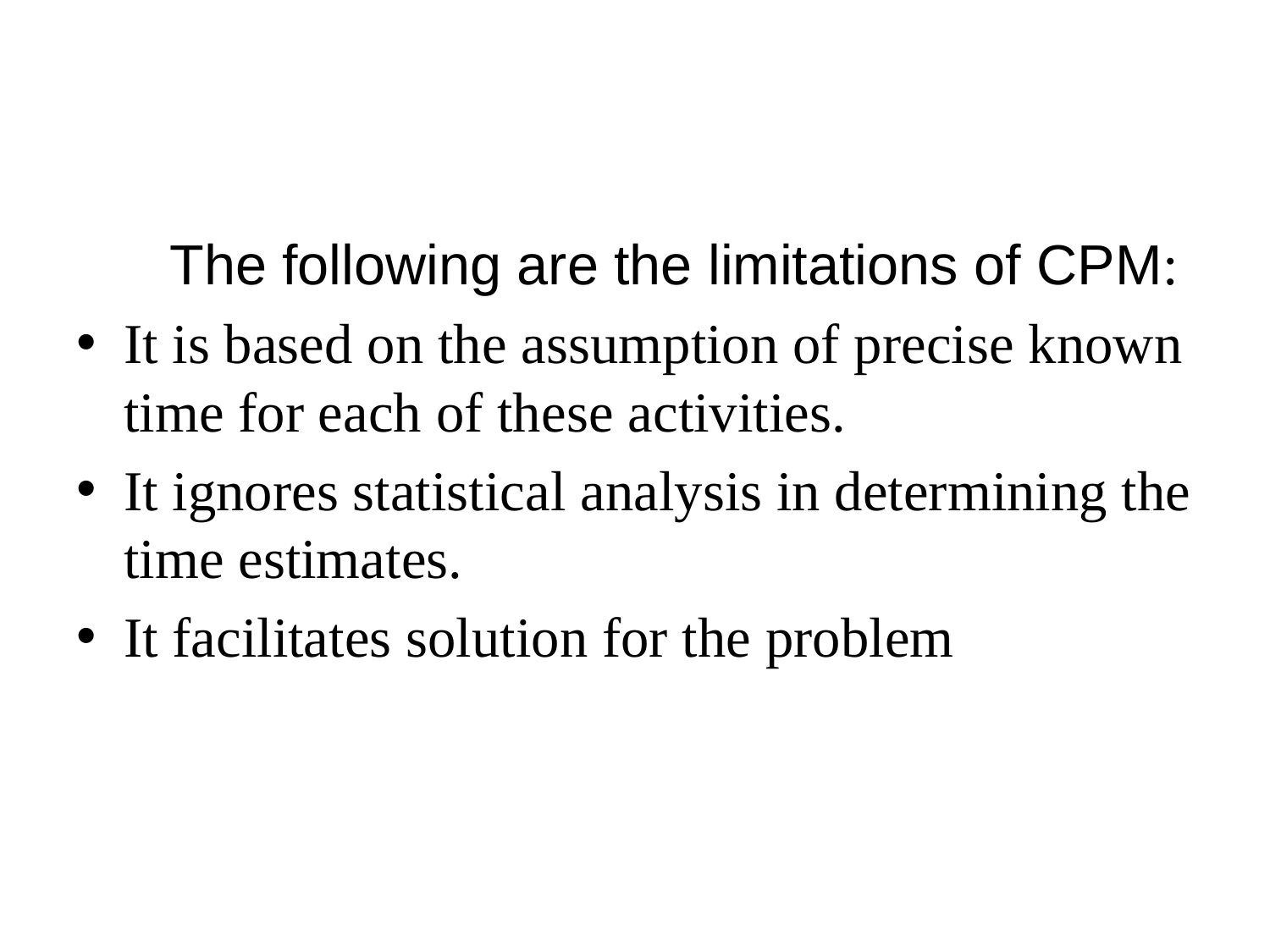

#
     The following are the limitations of CPM:
It is based on the assumption of precise known time for each of these activities.
It ignores statistical analysis in determining the time estimates.
It facilitates solution for the problem